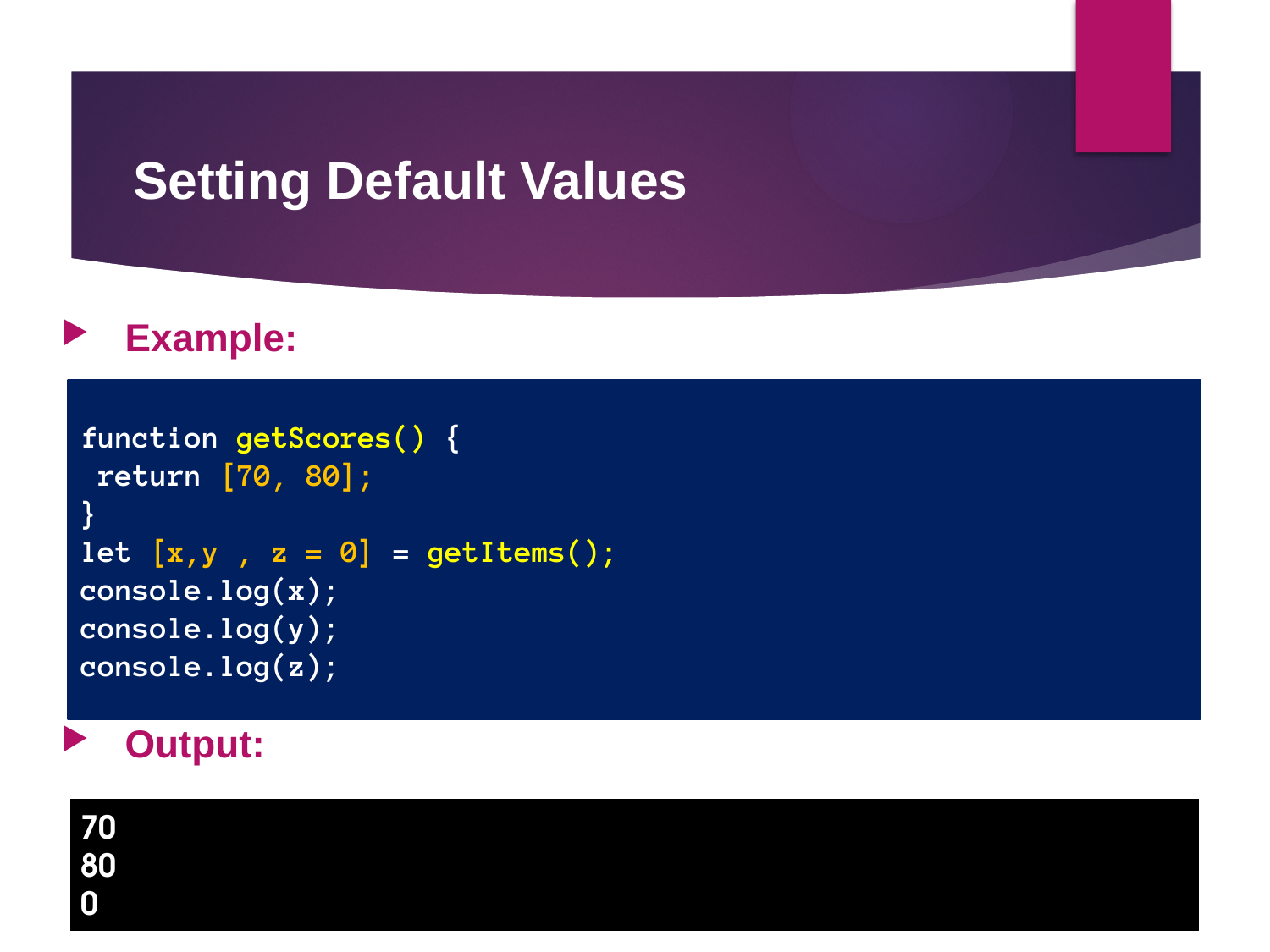

# Setting Default Values
Example:

Output:

function getScores() {
 return [70, 80];
}
let [x,y , z = 0] = getItems();
console.log(x);
console.log(y);
console.log(z);
70
80
0